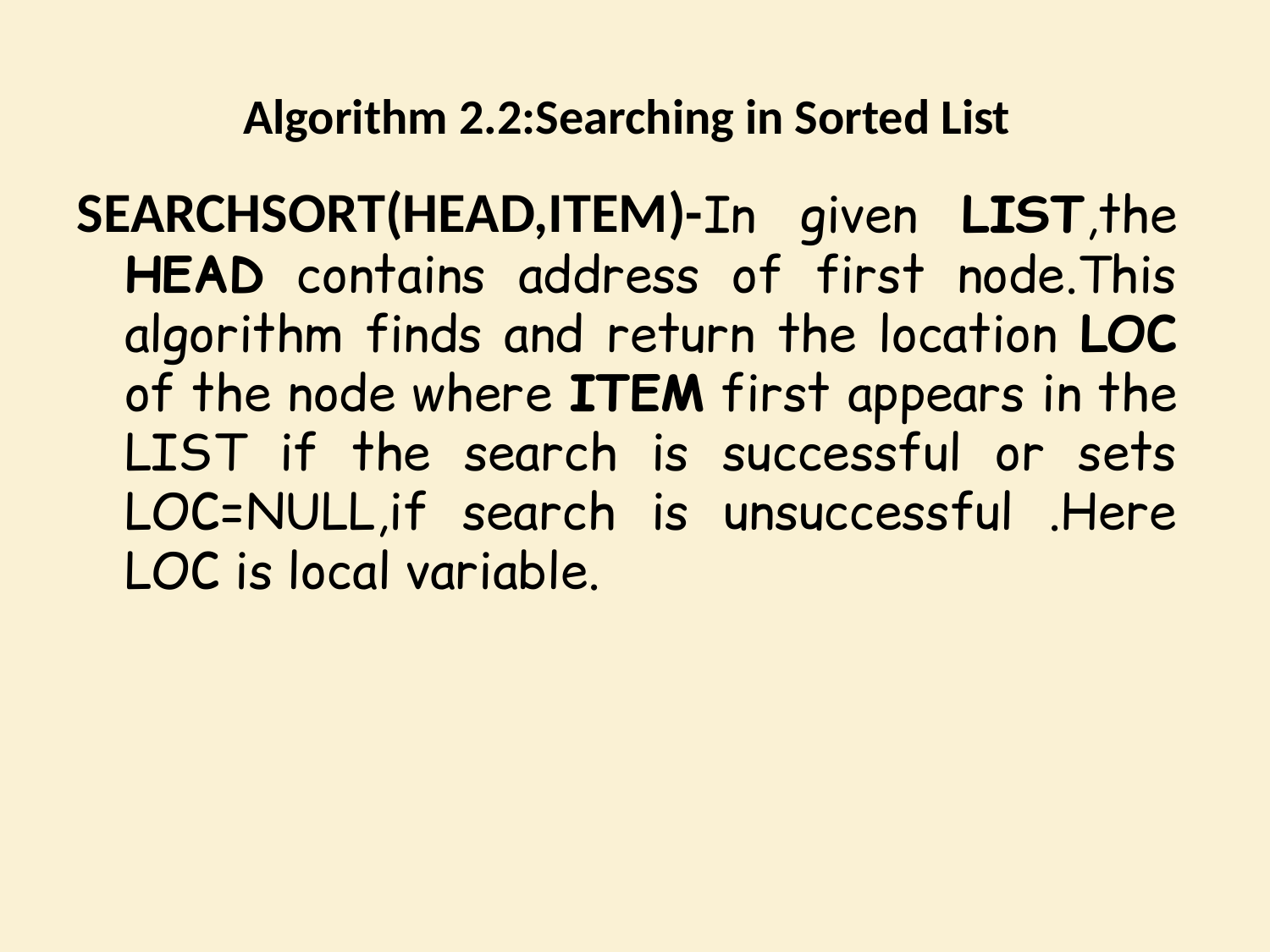

# Algorithm 2.2:Searching in Sorted List
SEARCHSORT(HEAD,ITEM)-In given LIST,the HEAD contains address of first node.This algorithm finds and return the location LOC of the node where ITEM first appears in the LIST if the search is successful or sets LOC=NULL,if search is unsuccessful .Here LOC is local variable.